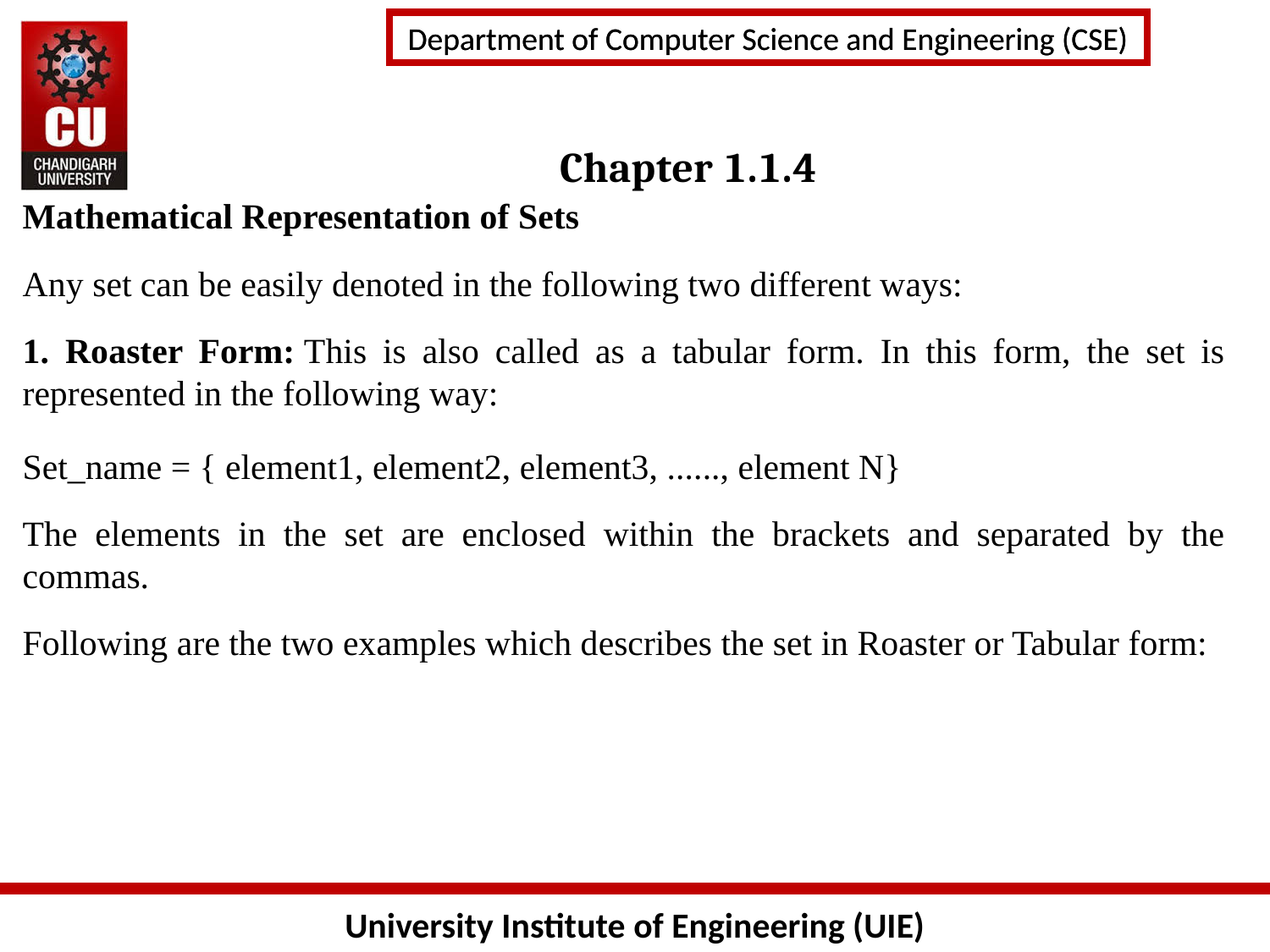

# Chapter 1.1.4

Mathematical Representation of Sets
Any set can be easily denoted in the following two different ways:
1. Roaster Form: This is also called as a tabular form. In this form, the set is represented in the following way:
Set_name = { element1, element2, element3, ......, element N}
The elements in the set are enclosed within the brackets and separated by the commas.
Following are the two examples which describes the set in Roaster or Tabular form: